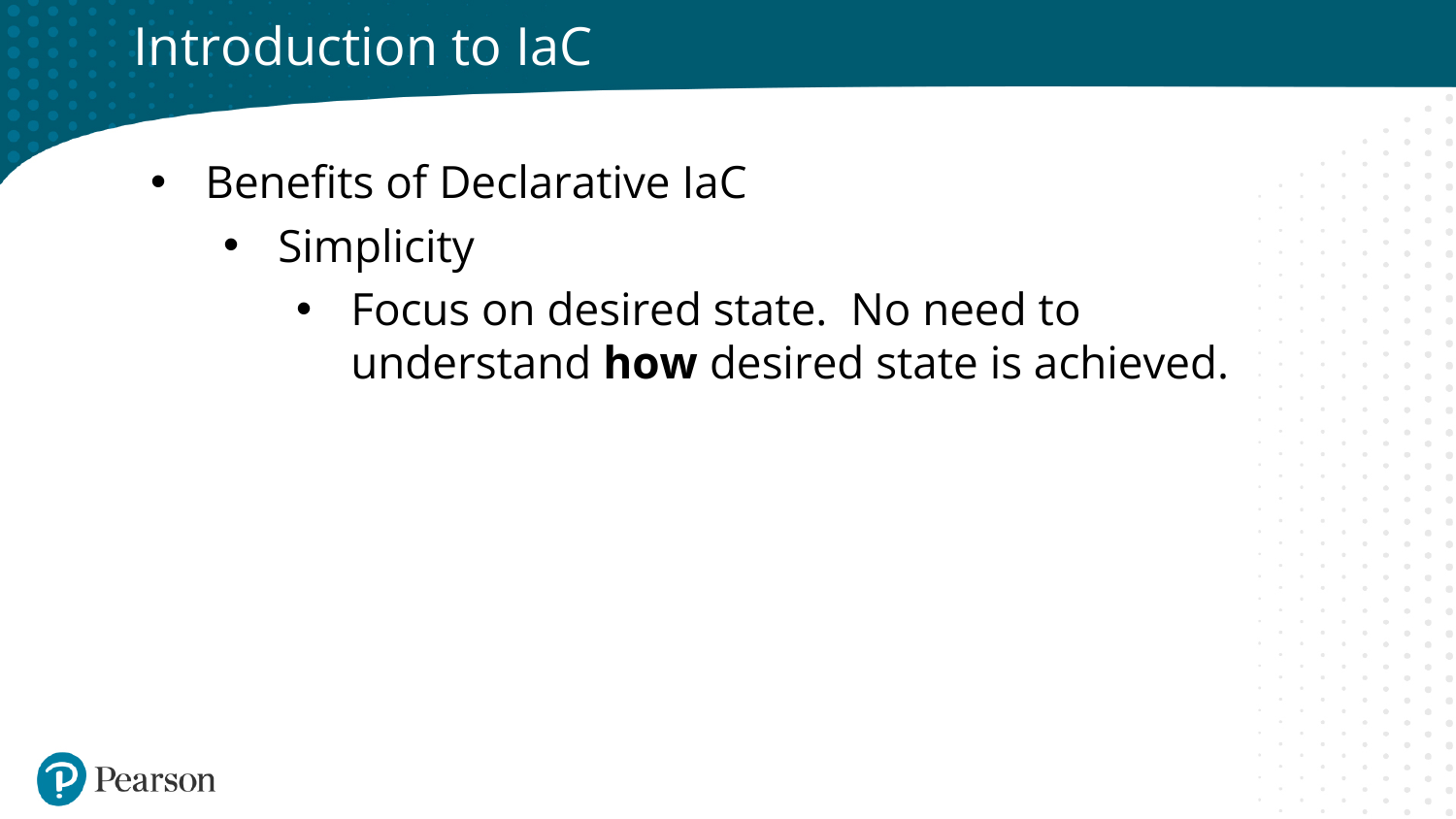

# Introduction to IaC
Benefits of Declarative IaC
Simplicity
Focus on desired state.  No need to understand how desired state is achieved.